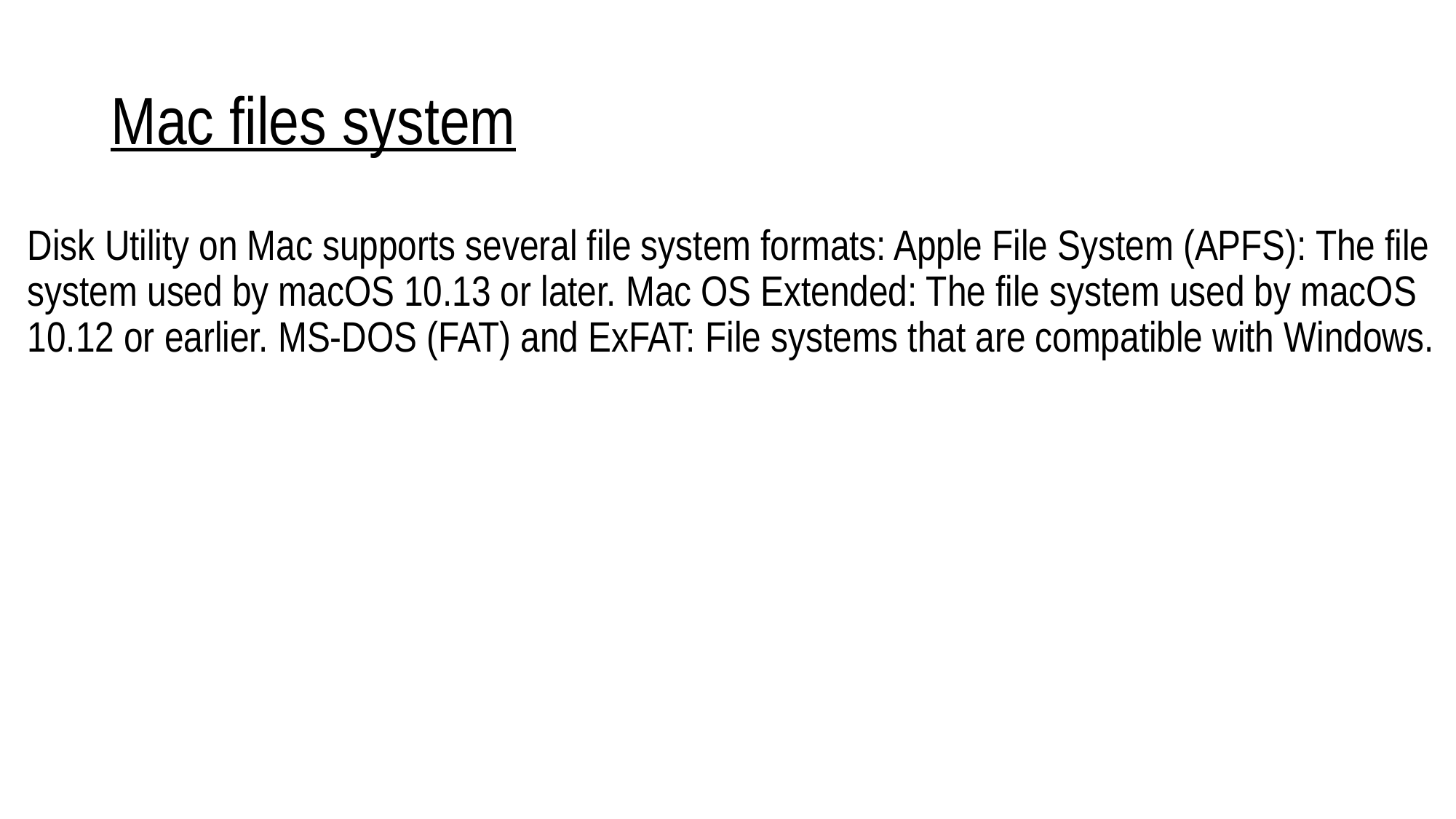

# Mac files system
Disk Utility on Mac supports several file system formats: Apple File System (APFS): The file system used by macOS 10.13 or later. Mac OS Extended: The file system used by macOS 10.12 or earlier. MS-DOS (FAT) and ExFAT: File systems that are compatible with Windows.